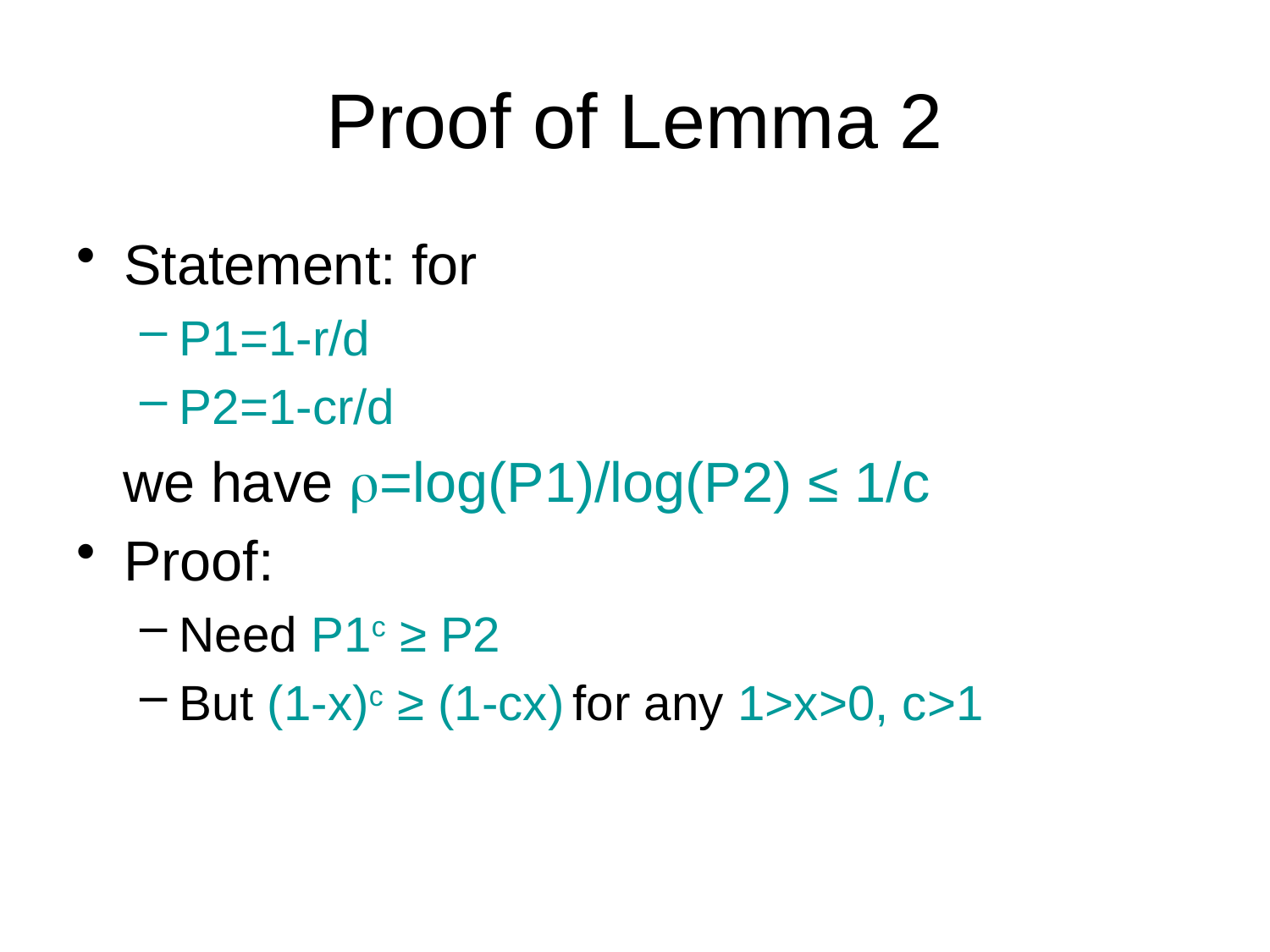

# Proof of Lemma 2
Statement: for
P1=1-r/d
P2=1-cr/d
   we have ρ=log(P1)/log(P2) ≤ 1/c
Proof:
Need P1c ≥ P2
But (1-x)c ≥ (1-cx) for any 1>x>0, c>1